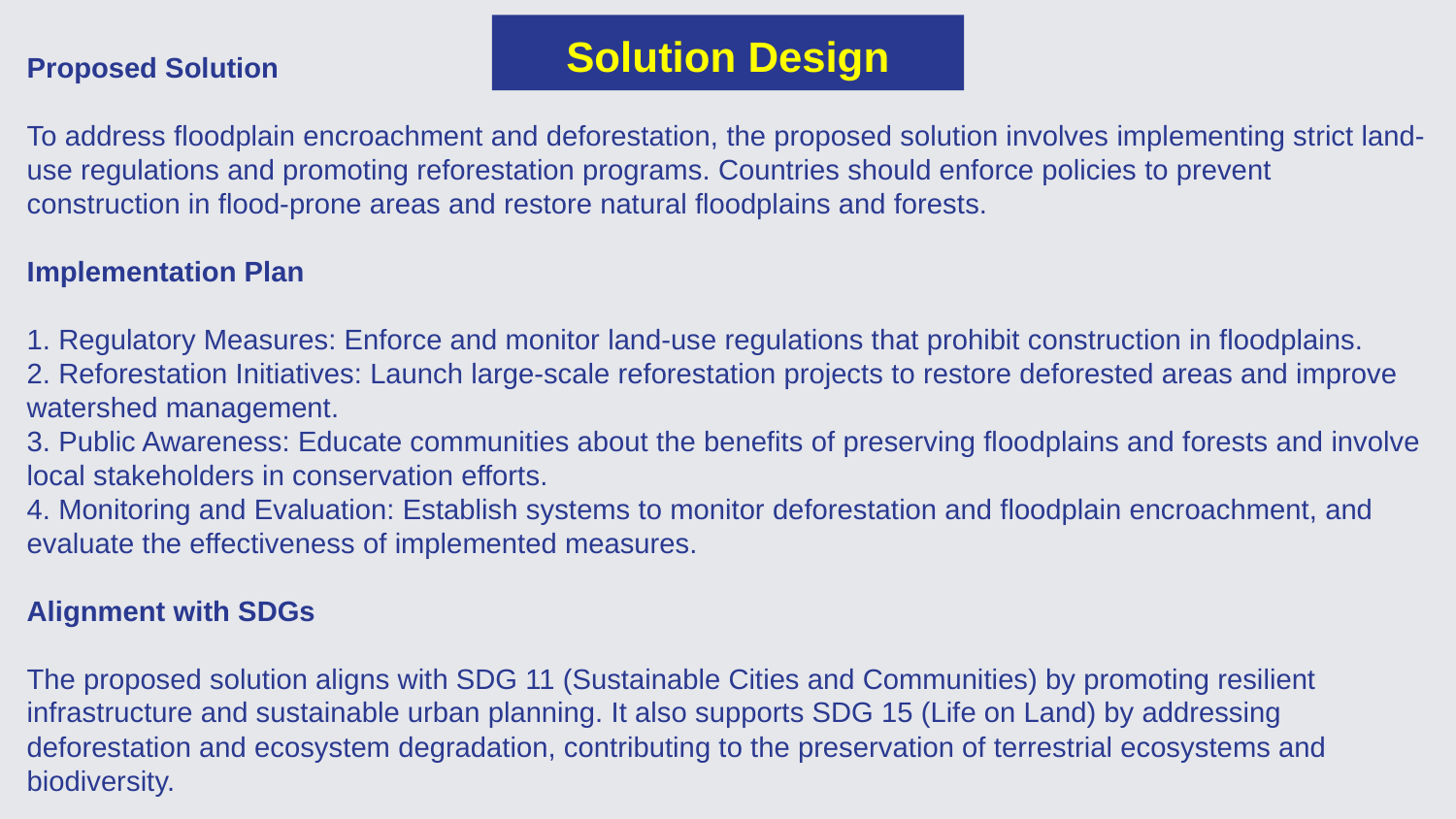

Solution Design
Proposed Solution

To address floodplain encroachment and deforestation, the proposed solution involves implementing strict land-use regulations and promoting reforestation programs. Countries should enforce policies to prevent construction in flood-prone areas and restore natural floodplains and forests.

Implementation Plan

1. Regulatory Measures: Enforce and monitor land-use regulations that prohibit construction in floodplains.
2. Reforestation Initiatives: Launch large-scale reforestation projects to restore deforested areas and improve watershed management.
3. Public Awareness: Educate communities about the benefits of preserving floodplains and forests and involve local stakeholders in conservation efforts.
4. Monitoring and Evaluation: Establish systems to monitor deforestation and floodplain encroachment, and evaluate the effectiveness of implemented measures.

Alignment with SDGs

The proposed solution aligns with SDG 11 (Sustainable Cities and Communities) by promoting resilient infrastructure and sustainable urban planning. It also supports SDG 15 (Life on Land) by addressing deforestation and ecosystem degradation, contributing to the preservation of terrestrial ecosystems and biodiversity.